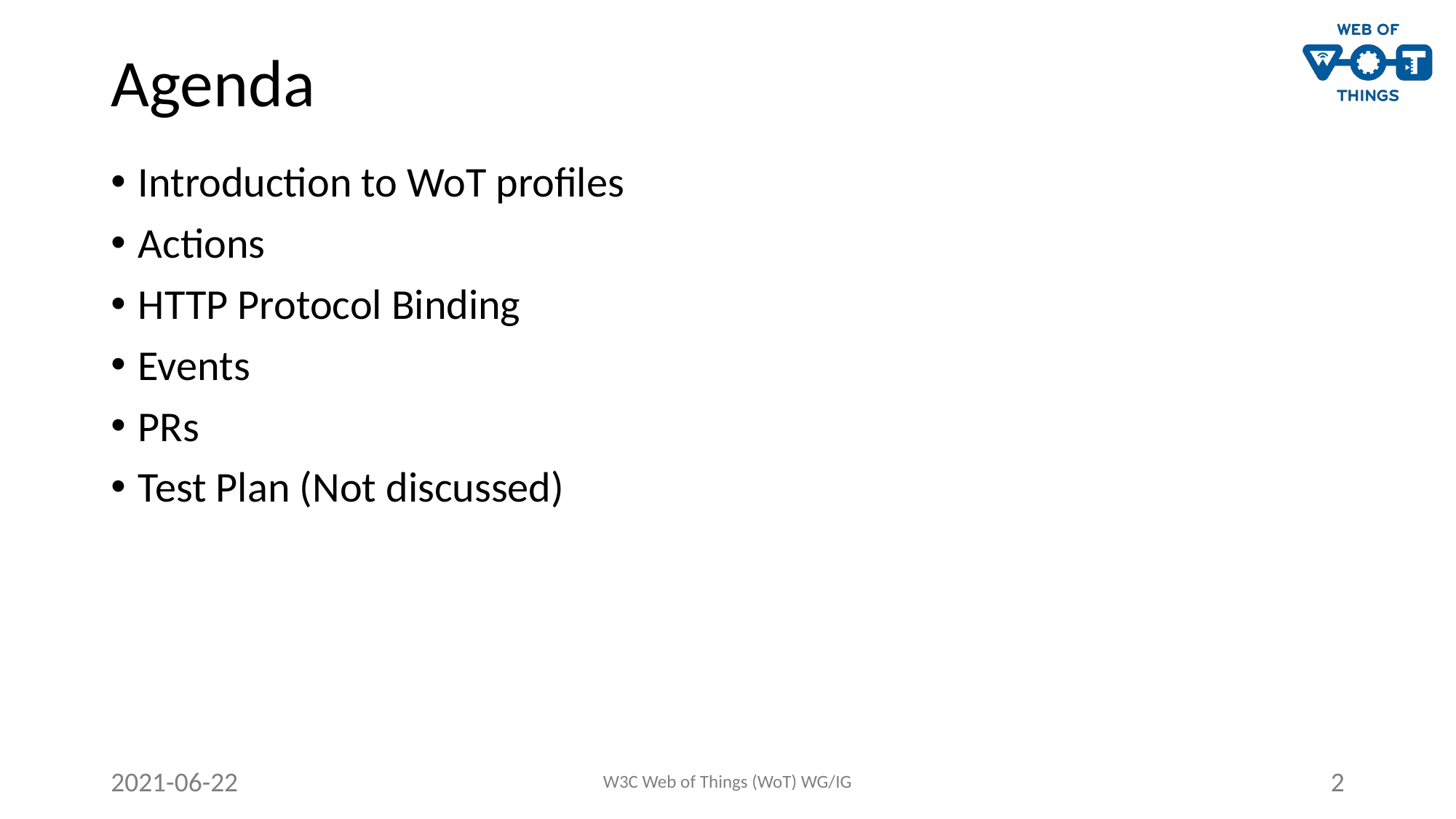

# Agenda
Introduction to WoT profiles
Actions
HTTP Protocol Binding
Events
PRs
Test Plan (Not discussed)

2021-06-22
W3C Web of Things (WoT) WG/IG
2